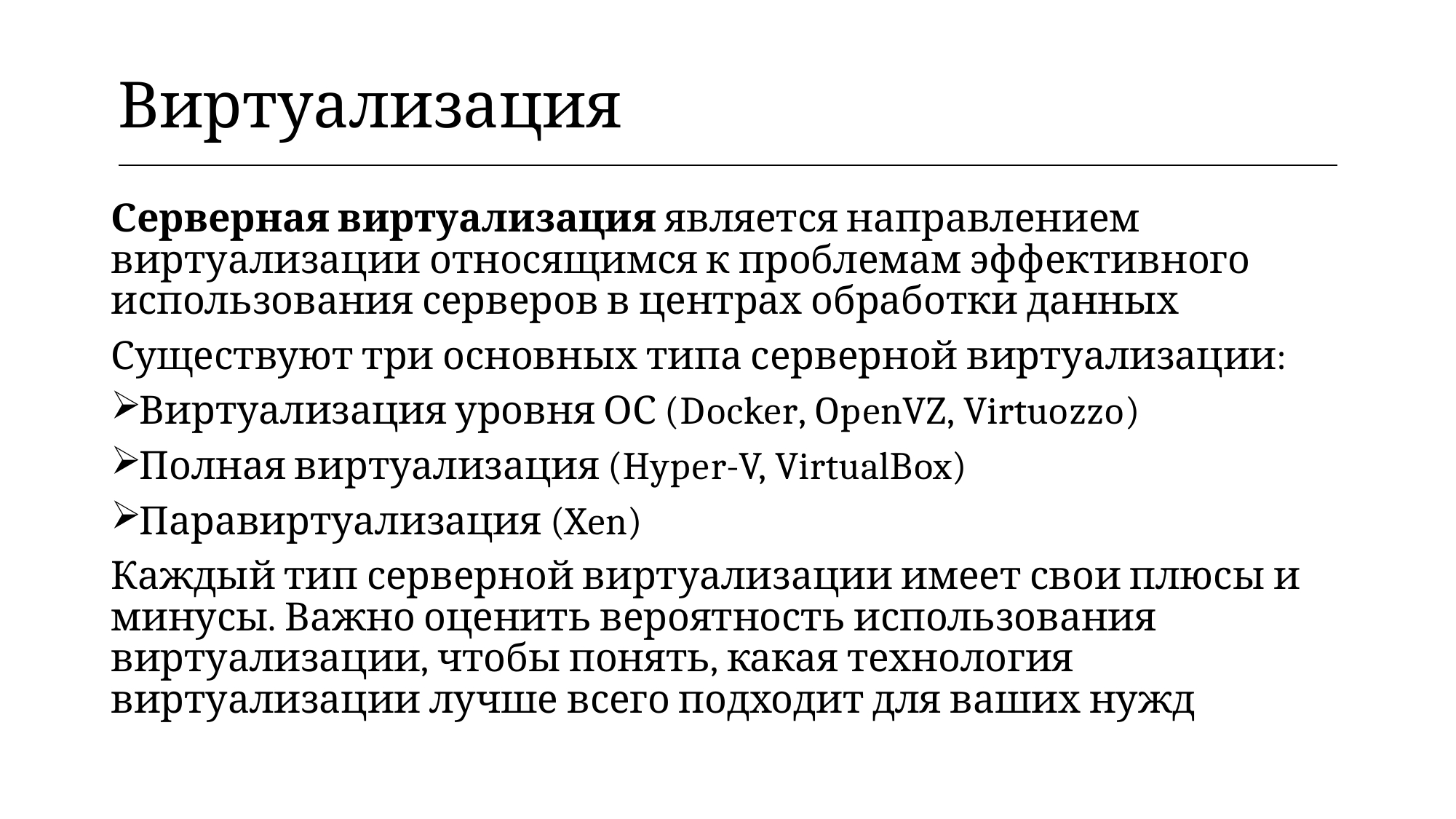

| Виртуализация |
| --- |
Серверная виртуализация является направлением виртуализации относящимся к проблемам эффективного использования серверов в центрах обработки данных
Существуют три основных типа серверной виртуализации:
Виртуализация уровня ОС (Docker, OpenVZ, Virtuozzo)
Полная виртуализация (Hyper-V, VirtualBox)
Паравиртуализация (Xen)
Каждый тип серверной виртуализации имеет свои плюсы и минусы. Важно оценить вероятность использования виртуализации, чтобы понять, какая технология виртуализации лучше всего подходит для ваших нужд